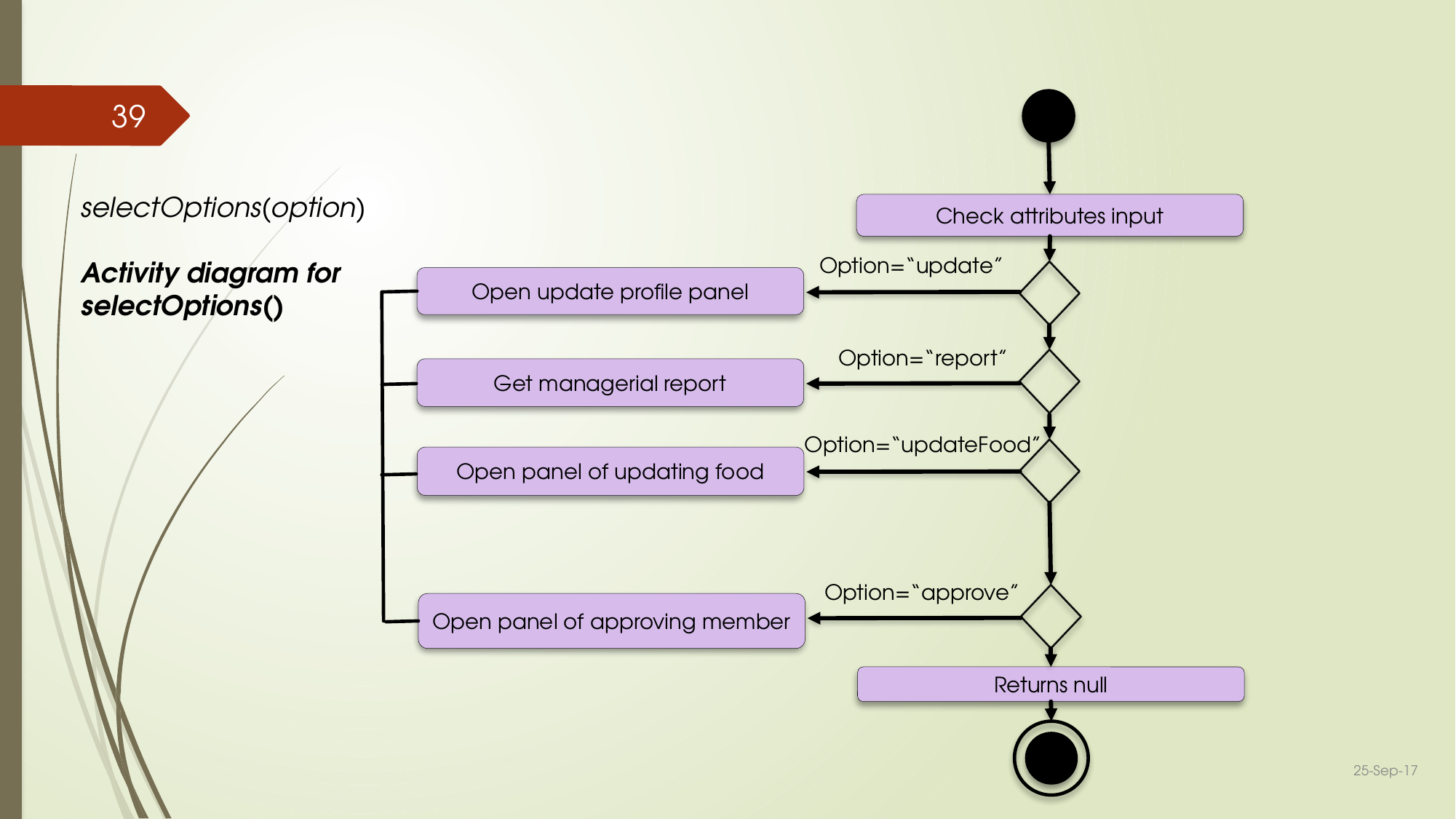

39
selectOptions(option)

Activity diagram for selectOptions()
Check attributes input
Option=“update”

Open update profile panel
Option=“report”

Get managerial report
Option=“updateFood”

Open panel of updating food
Option=“approve”

Open panel of approving member
Returns null

25-Sep-17